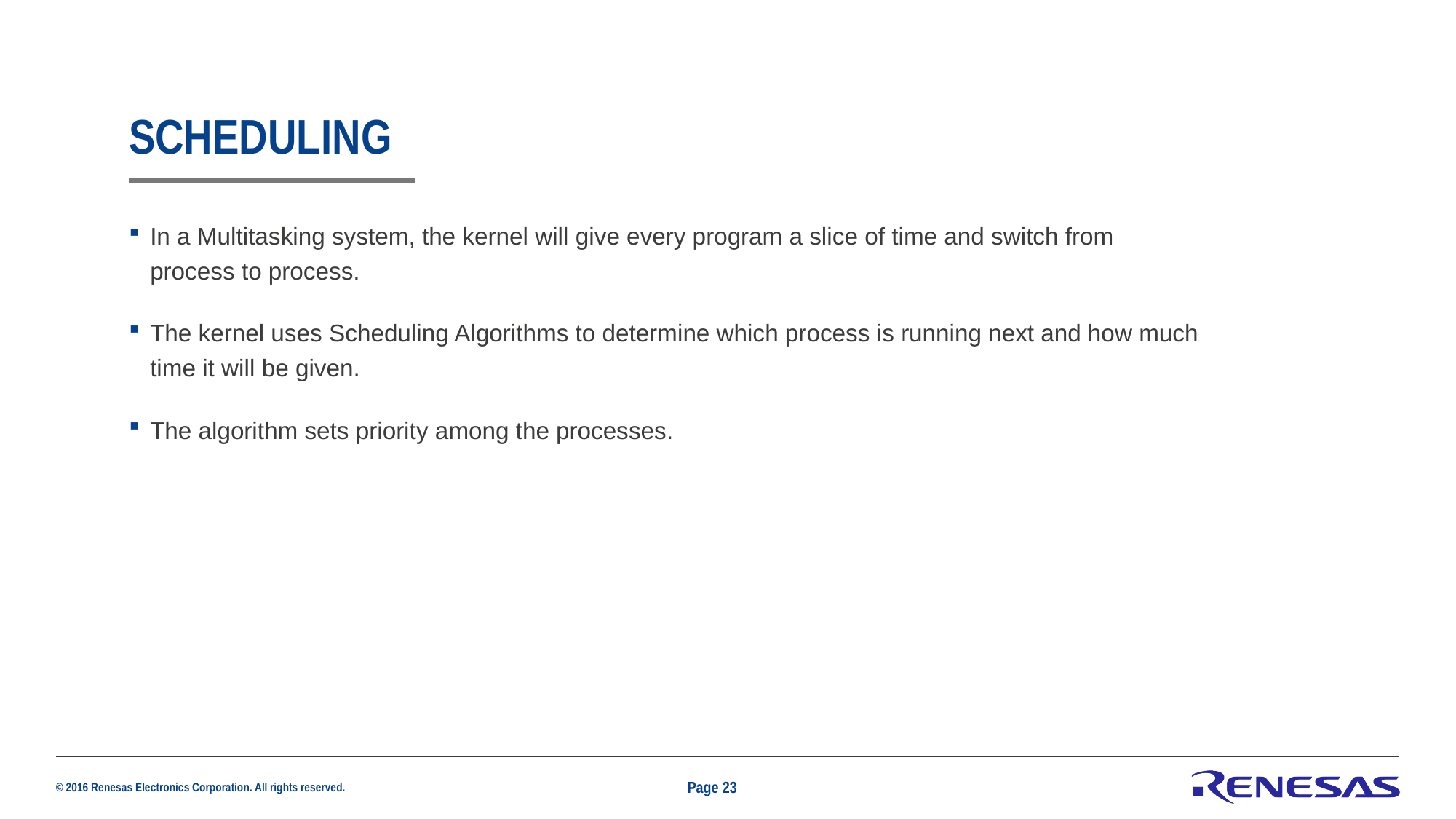

# Scheduling
In a Multitasking system, the kernel will give every program a slice of time and switch from process to process.
The kernel uses Scheduling Algorithms to determine which process is running next and how much time it will be given.
The algorithm sets priority among the processes.
Page 23